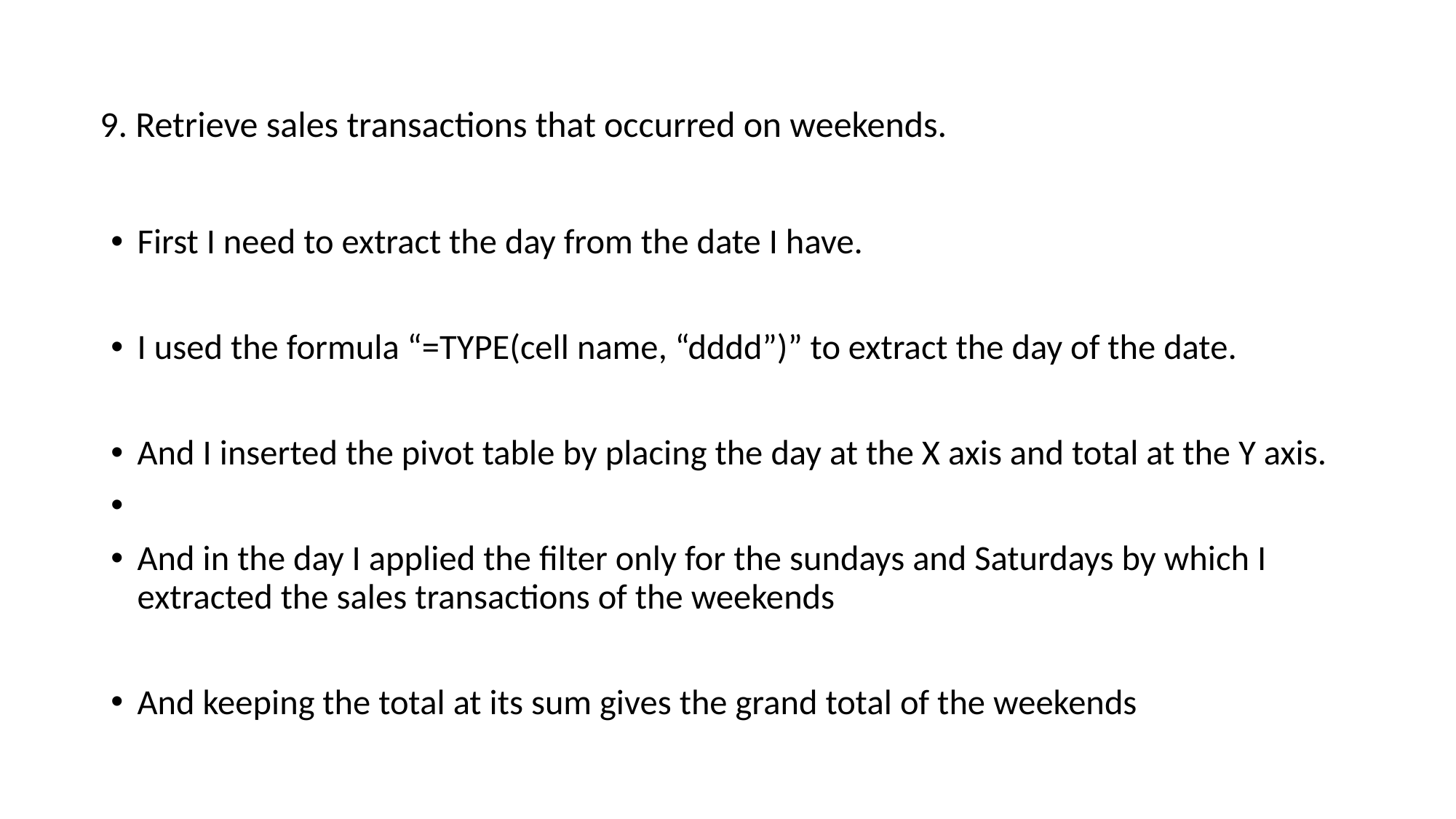

# 9. Retrieve sales transactions that occurred on weekends.
First I need to extract the day from the date I have.

I used the formula “=TYPE(cell name, “dddd”)” to extract the day of the date.

And I inserted the pivot table by placing the day at the X axis and total at the Y axis.

And in the day I applied the filter only for the sundays and Saturdays by which I extracted the sales transactions of the weekends

And keeping the total at its sum gives the grand total of the weekends